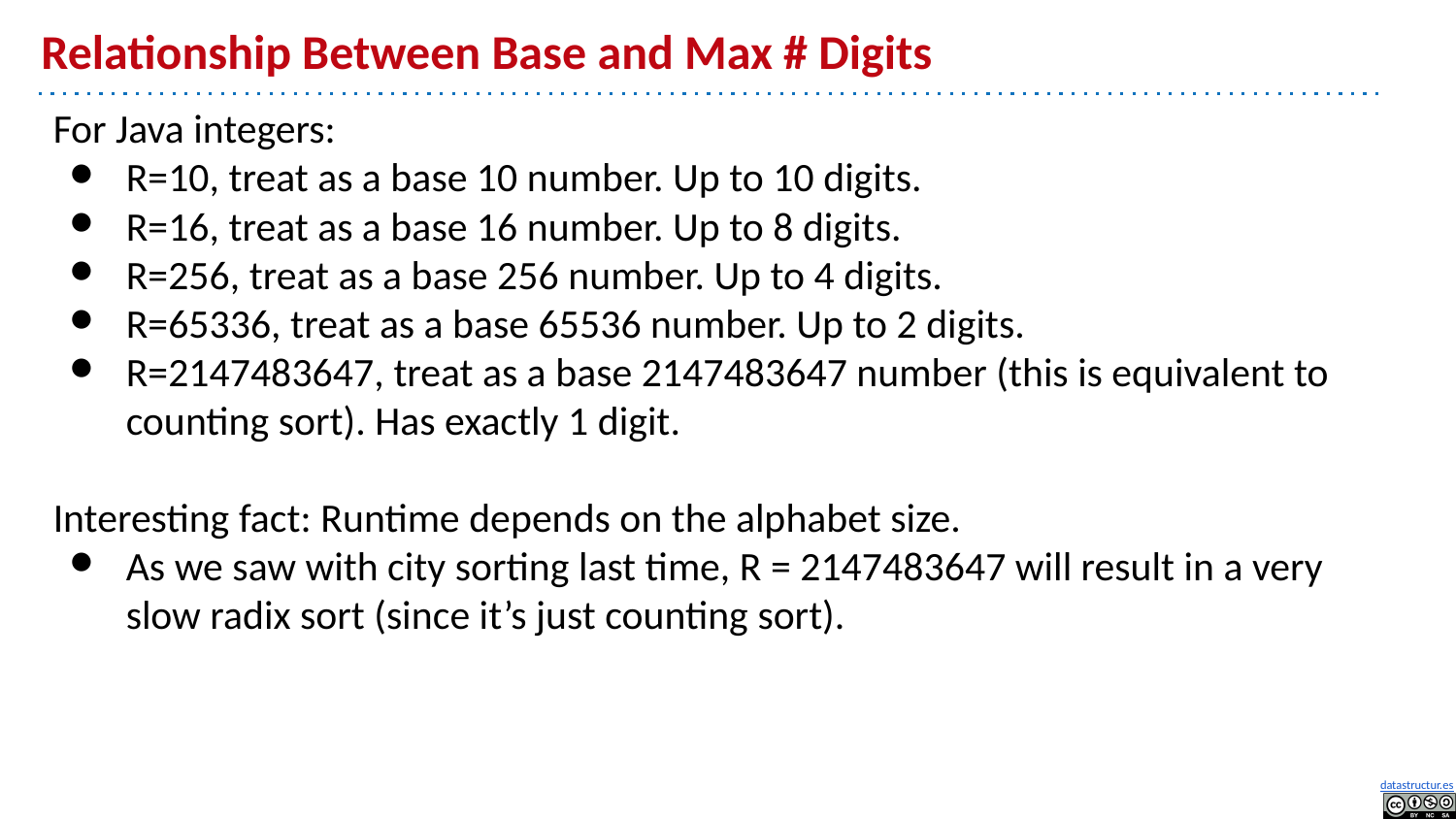

# Relationship Between Base and Max # Digits
For Java integers:
R=10, treat as a base 10 number. Up to 10 digits.
R=16, treat as a base 16 number. Up to 8 digits.
R=256, treat as a base 256 number. Up to 4 digits.
R=65336, treat as a base 65536 number. Up to 2 digits.
R=2147483647, treat as a base 2147483647 number (this is equivalent to counting sort). Has exactly 1 digit.

Interesting fact: Runtime depends on the alphabet size.
As we saw with city sorting last time, R = 2147483647 will result in a very slow radix sort (since it’s just counting sort).